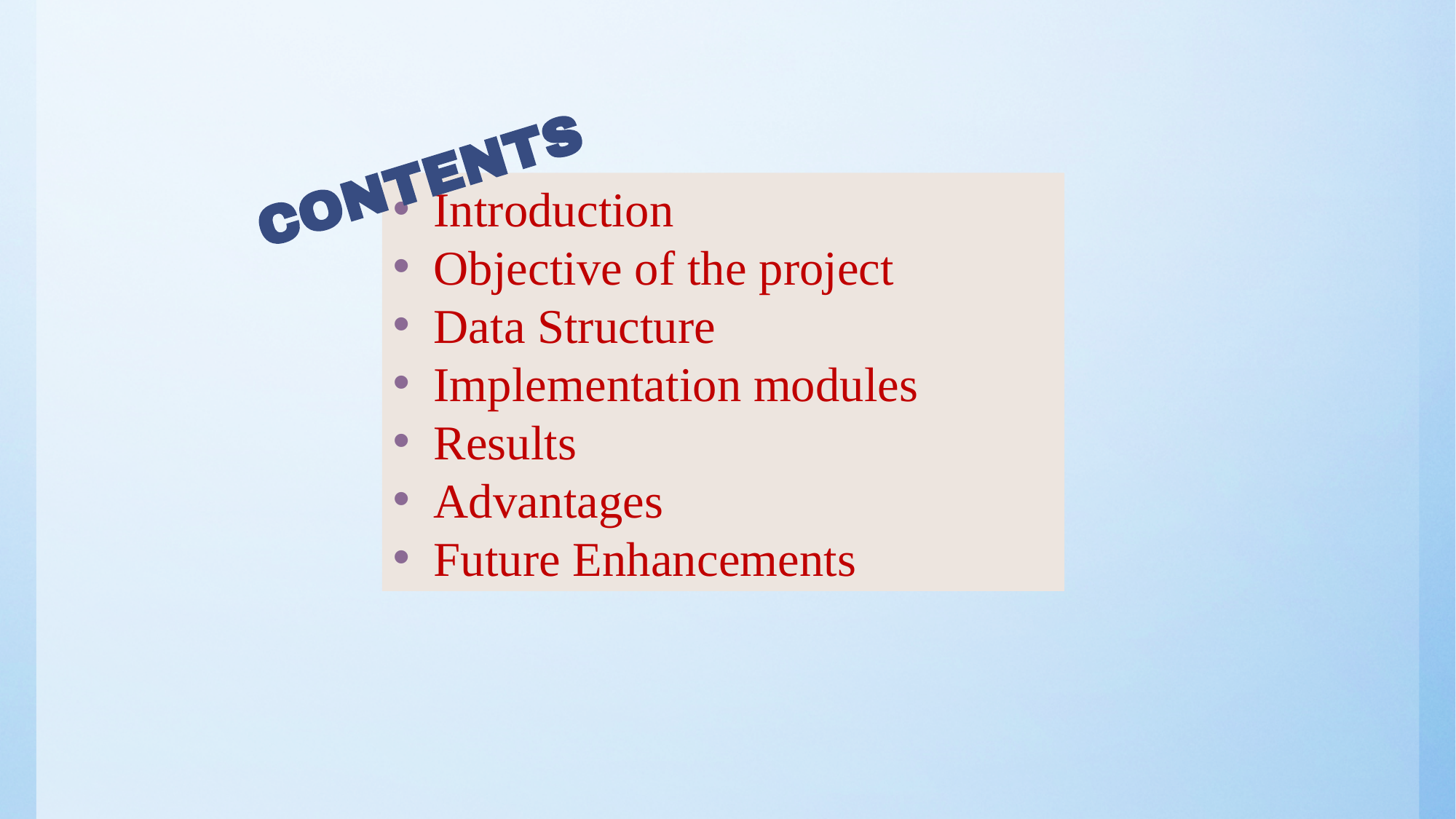

CONTENTS
Introduction
Objective of the project
Data Structure
Implementation modules
Results
Advantages
Future Enhancements